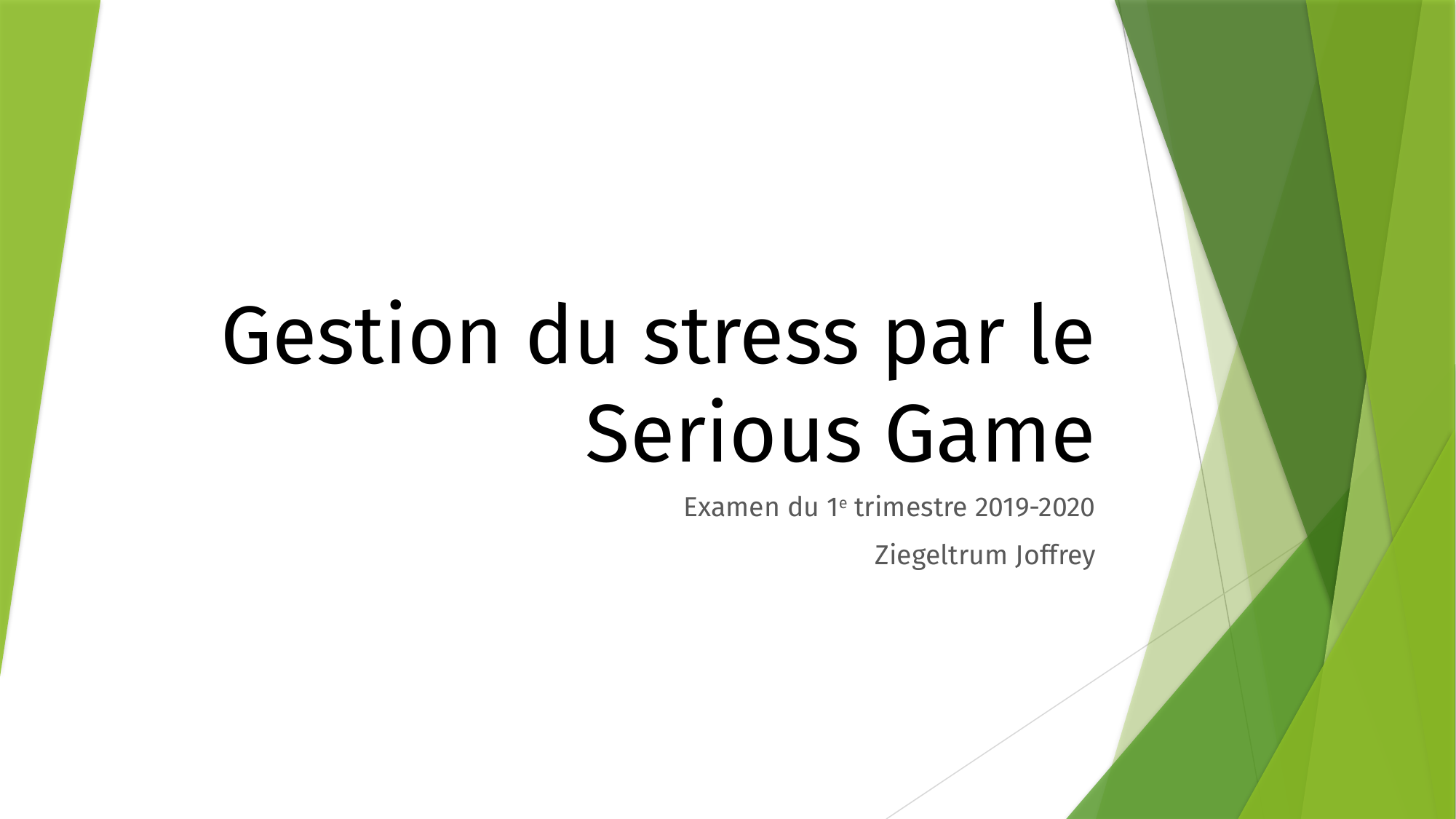

# Gestion du stress par le Serious Game
Examen du 1e trimestre 2019-2020
Ziegeltrum Joffrey